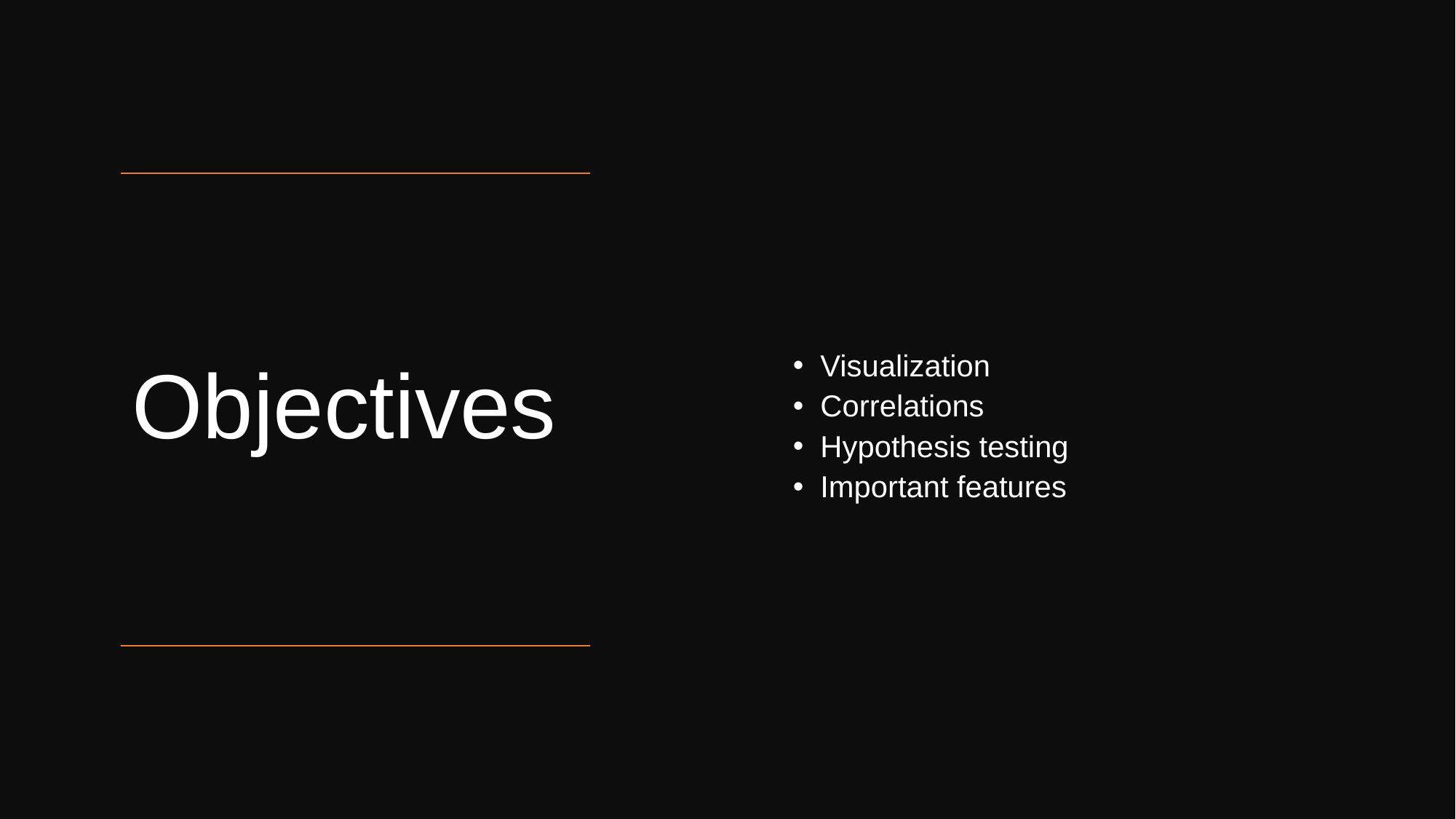

Visualization
Correlations
Hypothesis testing
Important features
# Objectives